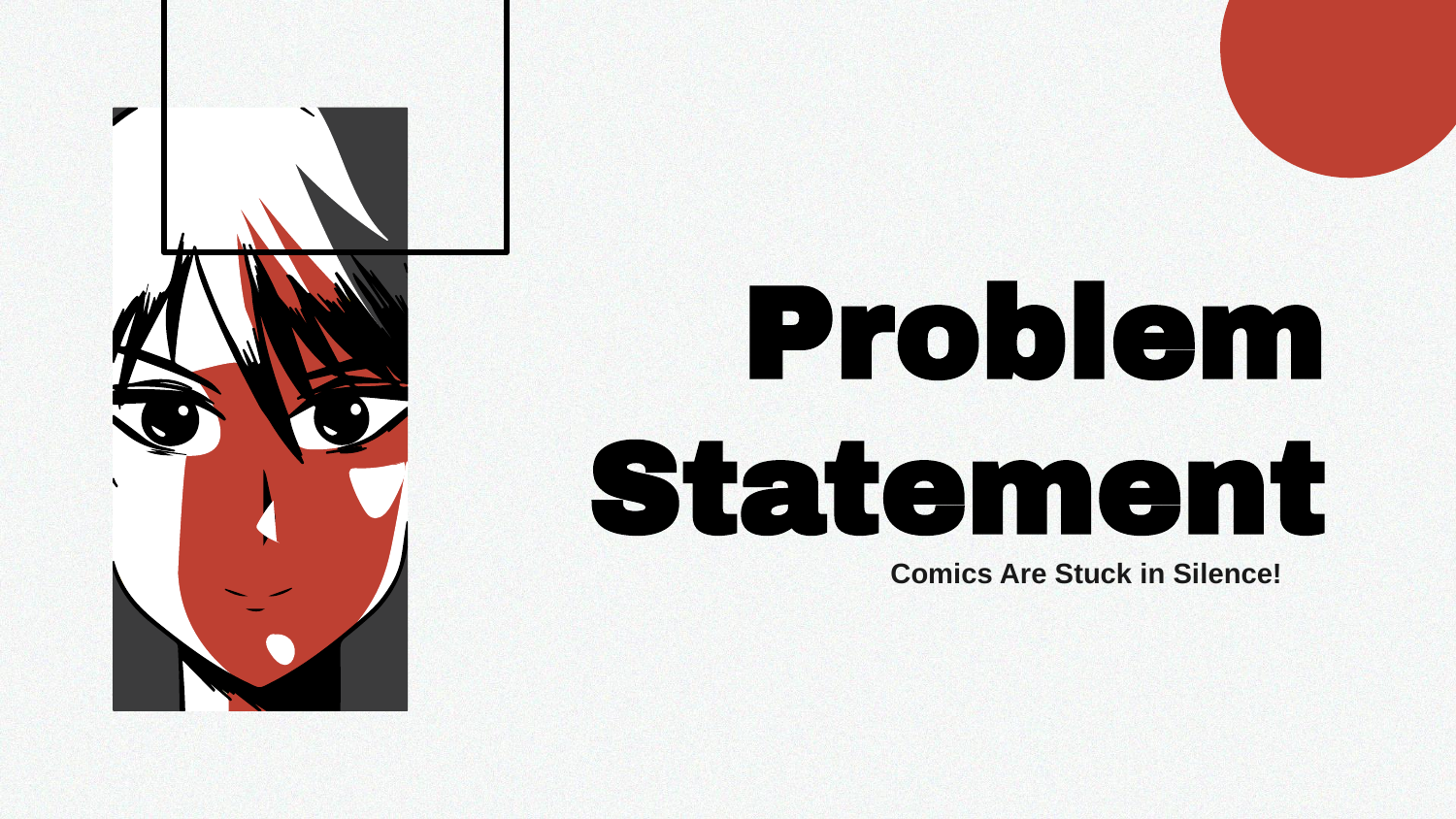

# Problem Statement
Comics Are Stuck in Silence!